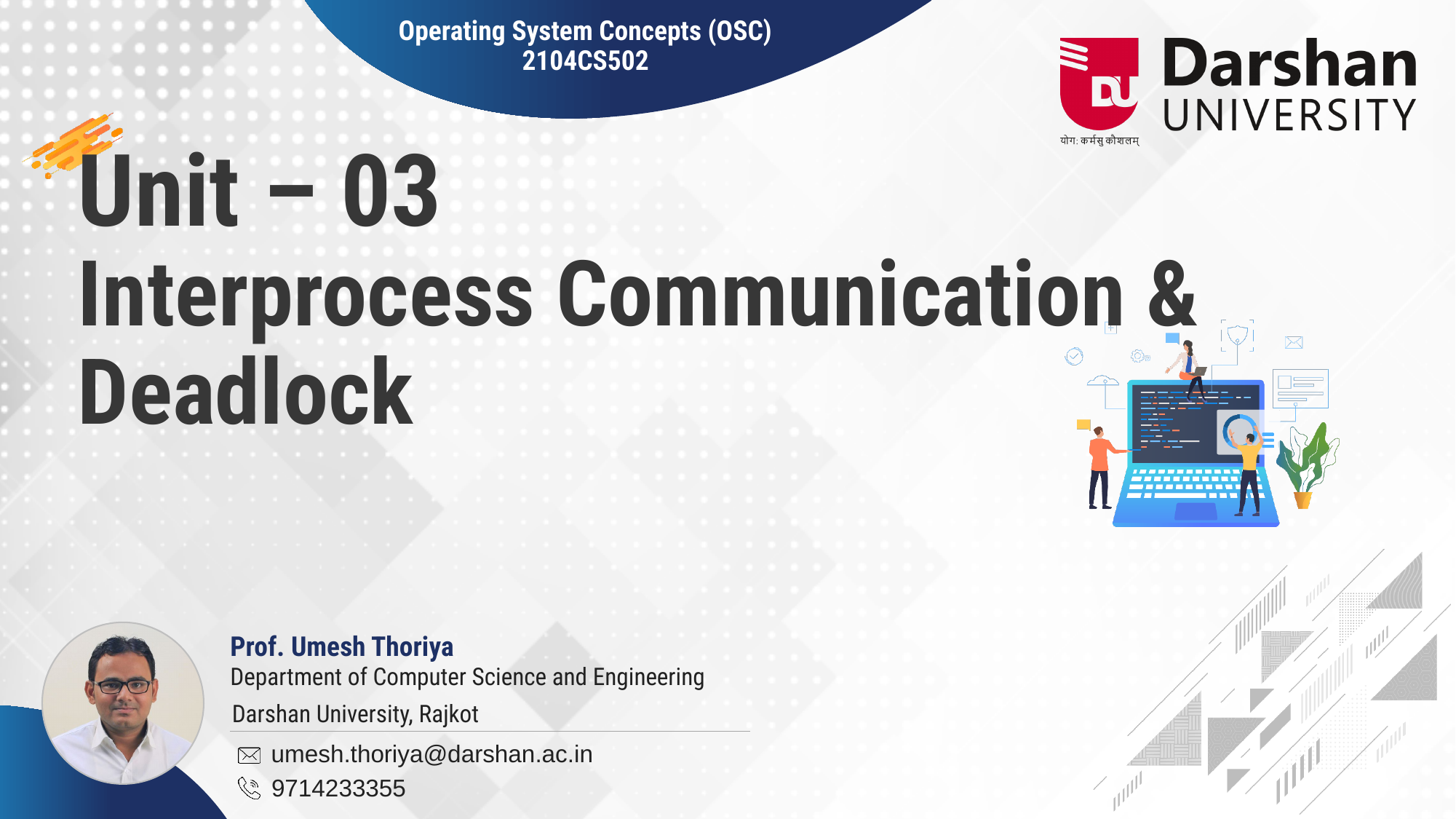

Operating System Concepts (OSC)
2104CS502
# Unit – 03 Interprocess Communication & Deadlock
Prof. Umesh Thoriya
Department of Computer Science and Engineering
umesh.thoriya@darshan.ac.in
9714233355